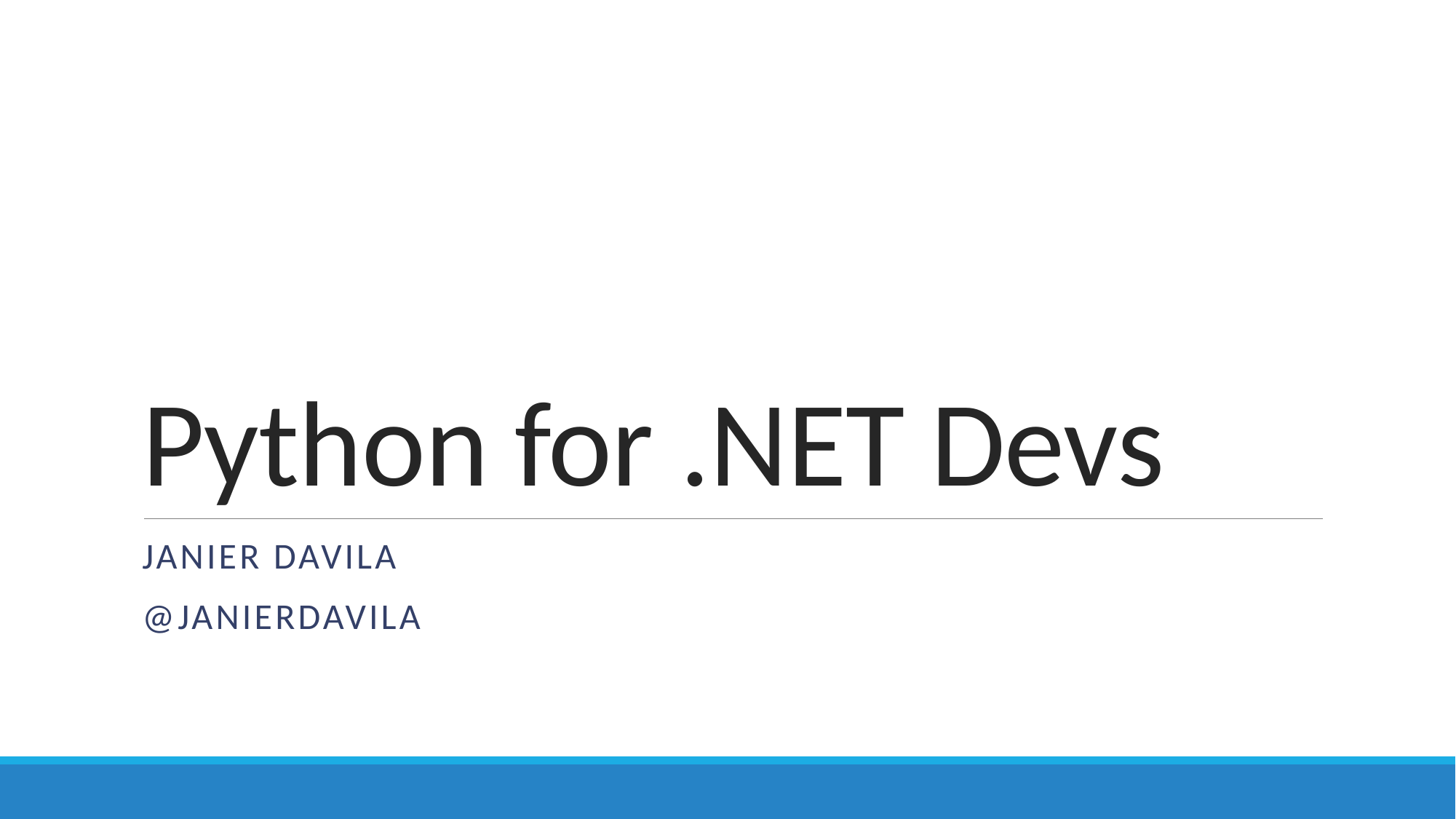

# Python for .NET Devs
Janier Davila
@janierdavila